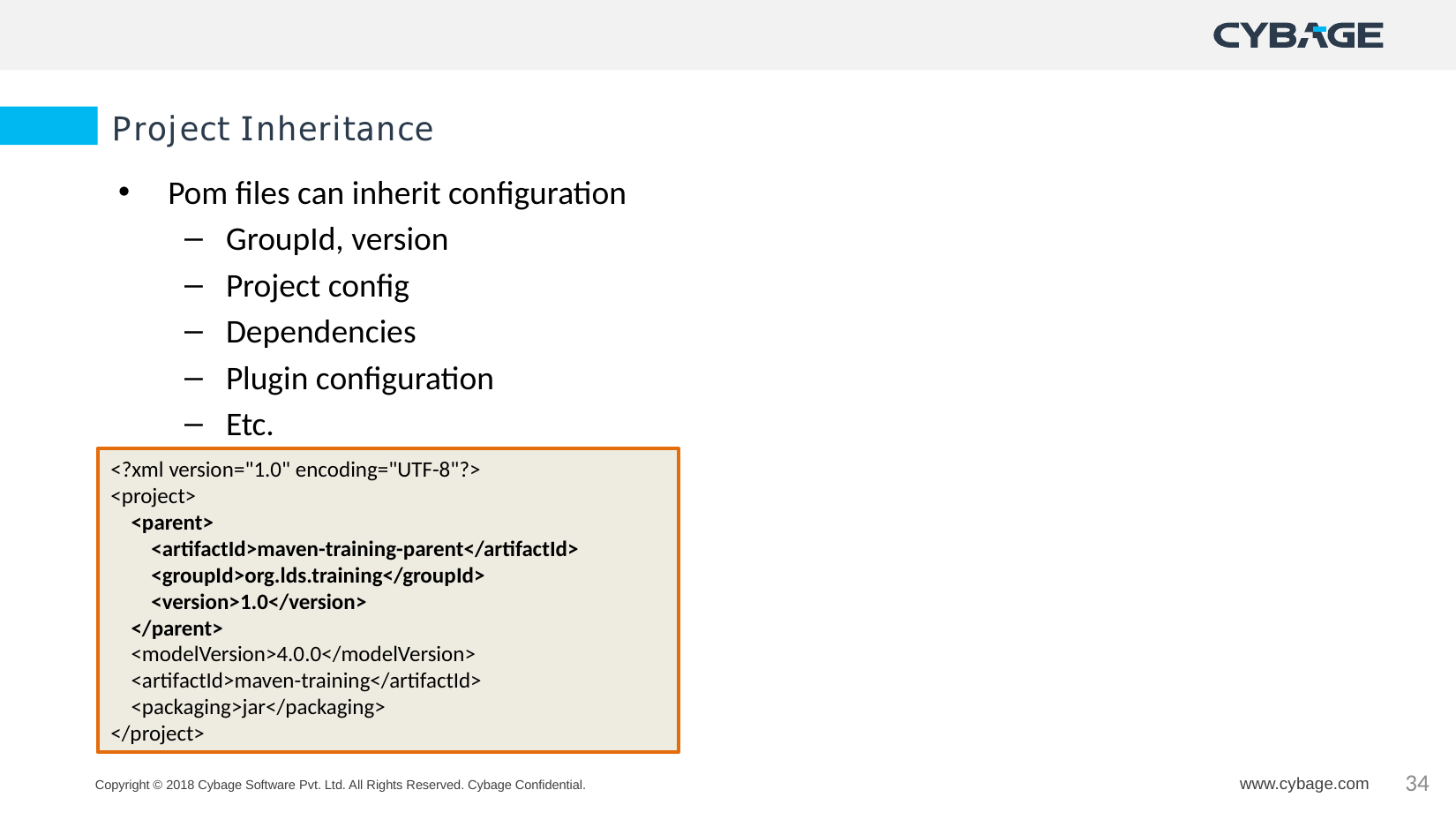

Project Inheritance

Pom files can inherit configuration
GroupId, version
Project config
Dependencies
Plugin configuration
Etc.

<?xml version="1.0" encoding="UTF-8"?>
<project>
    <parent>
        <artifactId>maven-training-parent</artifactId>
        <groupId>org.lds.training</groupId>
        <version>1.0</version>
    </parent>
    <modelVersion>4.0.0</modelVersion>
    <artifactId>maven-training</artifactId>
    <packaging>jar</packaging>
</project>
34